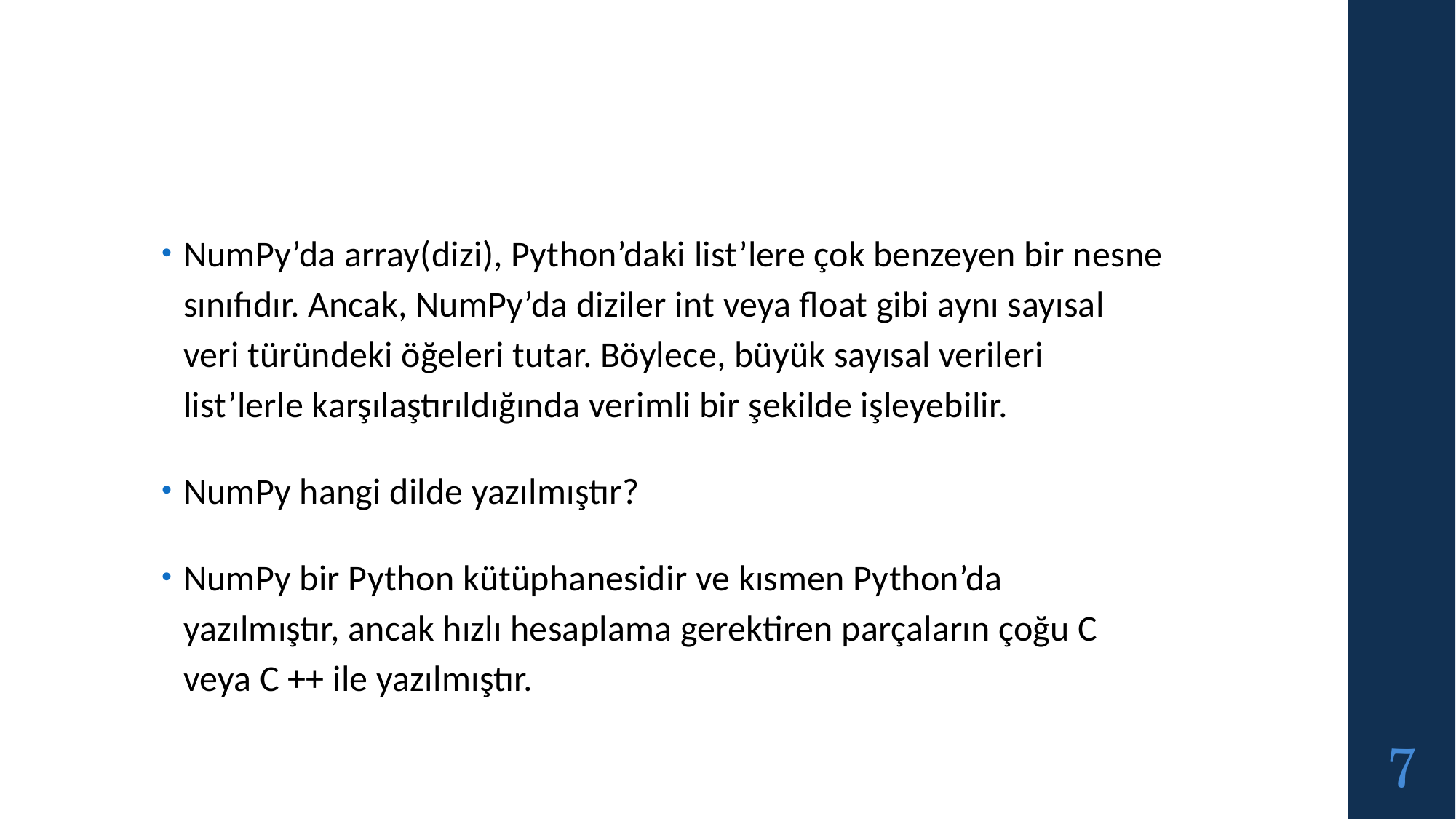

#
NumPy’da array(dizi), Python’daki list’lere çok benzeyen bir nesne sınıfıdır. Ancak, NumPy’da diziler int veya float gibi aynı sayısal veri türündeki öğeleri tutar. Böylece, büyük sayısal verileri list’lerle karşılaştırıldığında verimli bir şekilde işleyebilir.
NumPy hangi dilde yazılmıştır?
NumPy bir Python kütüphanesidir ve kısmen Python’da yazılmıştır, ancak hızlı hesaplama gerektiren parçaların çoğu C veya C ++ ile yazılmıştır.
7